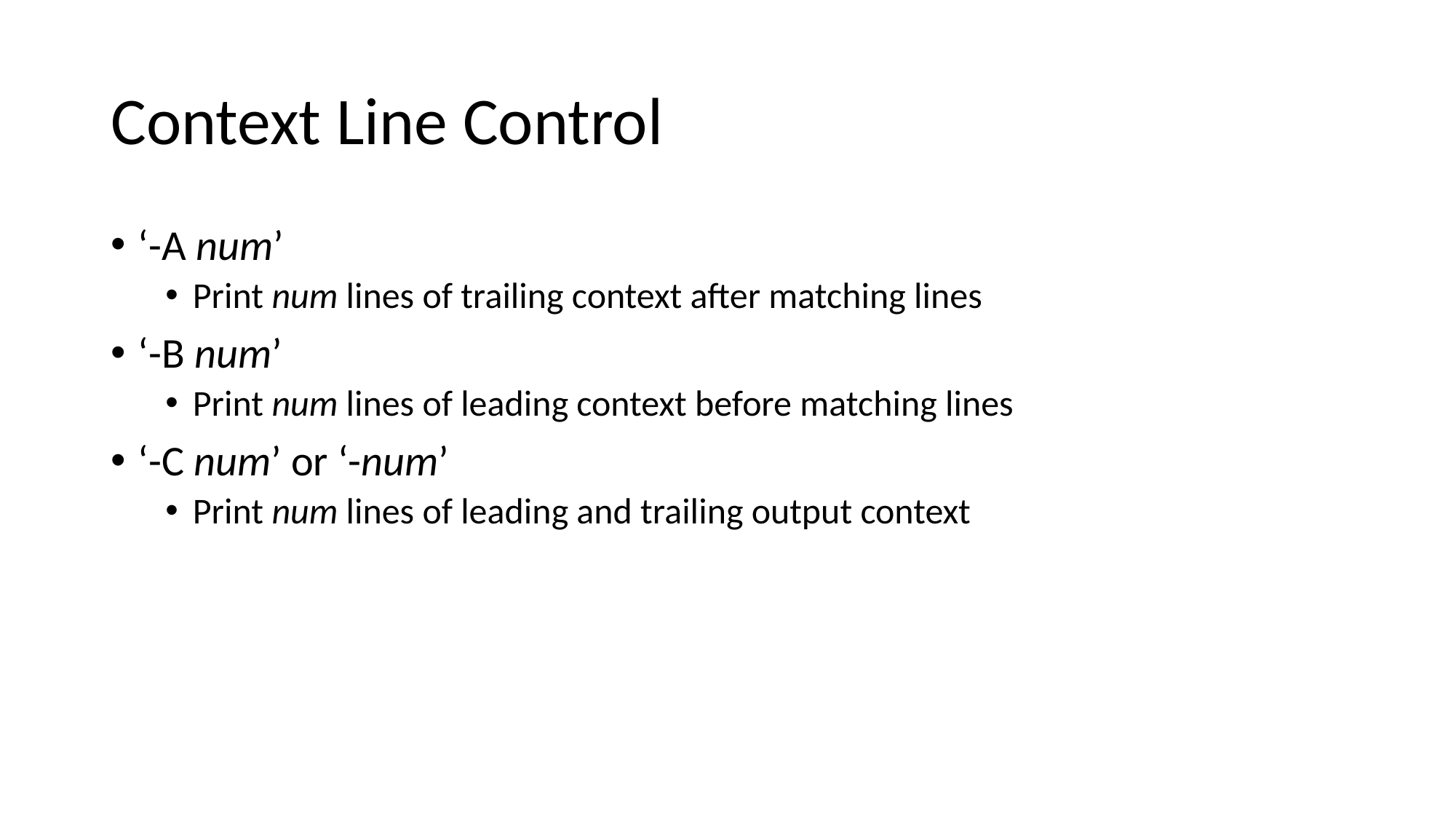

# Context Line Control
‘-A num’
Print num lines of trailing context after matching lines
‘-B num’
Print num lines of leading context before matching lines
‘-C num’ or ‘-num’
Print num lines of leading and trailing output context